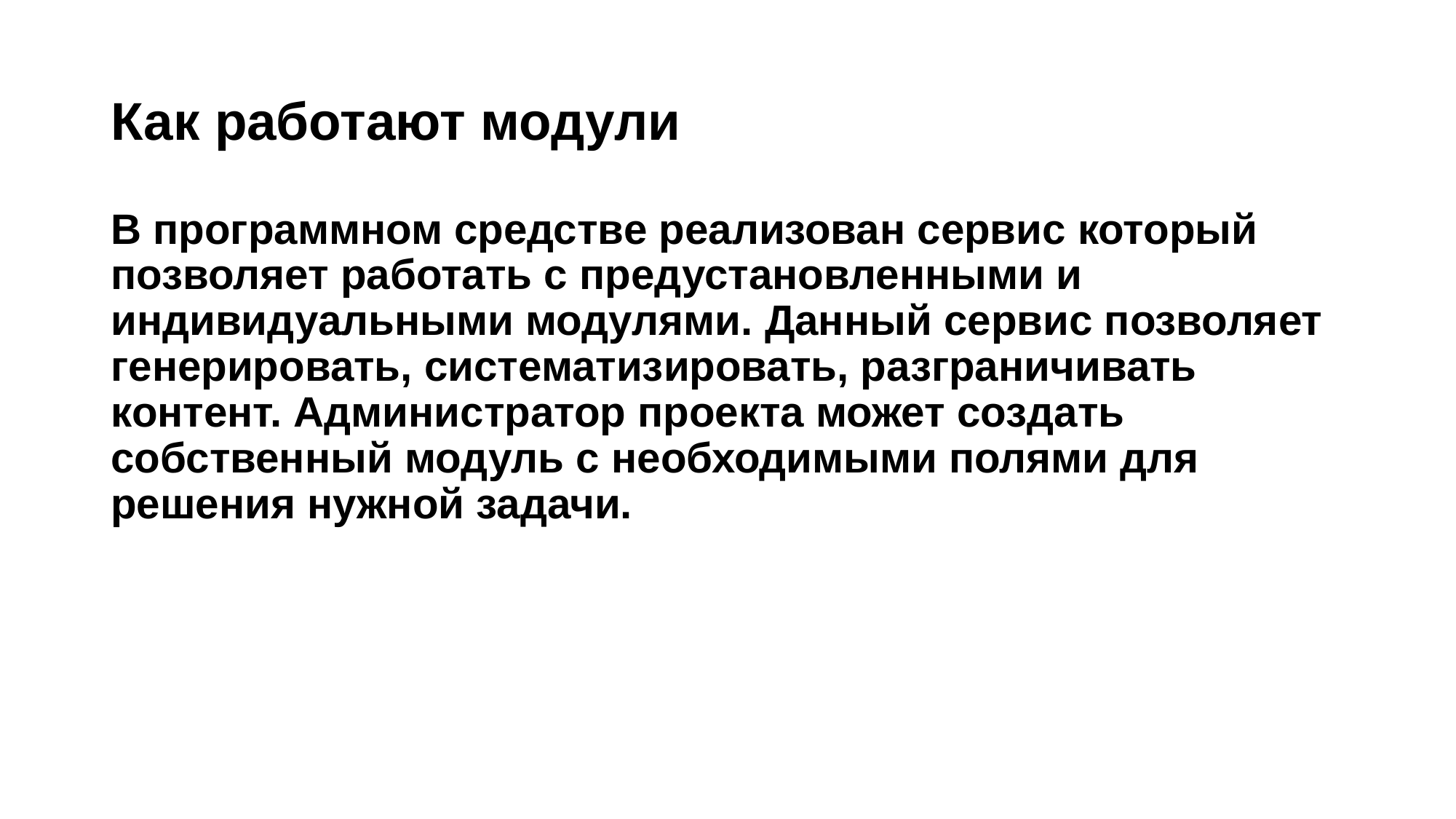

# Как работают модули
В программном средстве реализован сервис который позволяет работать с предустановленными и индивидуальными модулями. Данный сервис позволяет генерировать, систематизировать, разграничивать контент. Администратор проекта может создать собственный модуль с необходимыми полями для решения нужной задачи.